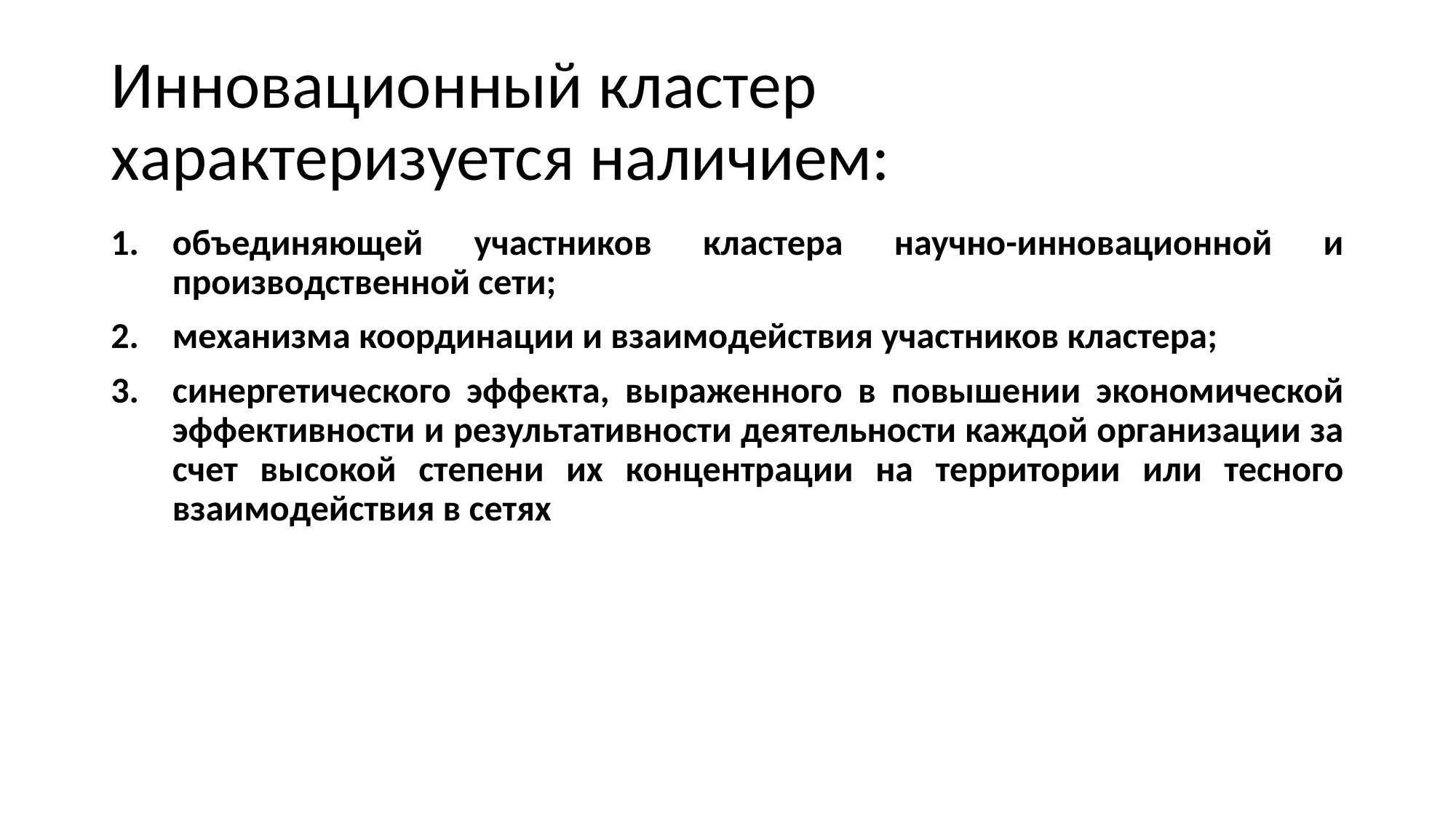

# Инновационный кластер характеризуется наличием:
объединяющей участников кластера научно-инновационной и производственной сети;
механизма координации и взаимодействия участников кластера;
синергетического эффекта, выраженного в повышении экономической эффективности и результативности деятельности каждой организации за счет высокой степени их концентрации на территории или тесного взаимодействия в сетях